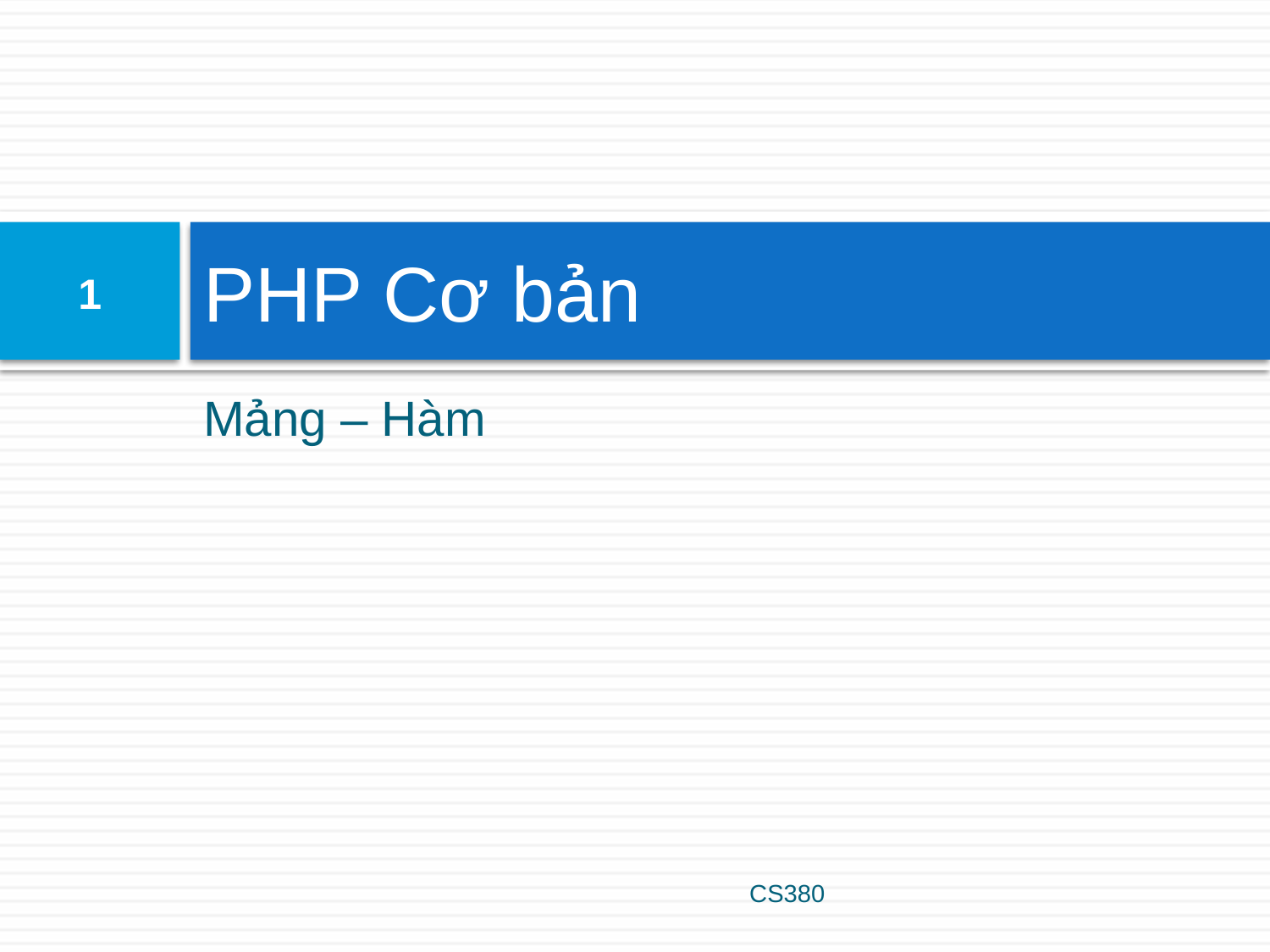

# PHP Cơ bản
1
Mảng – Hàm
CS380